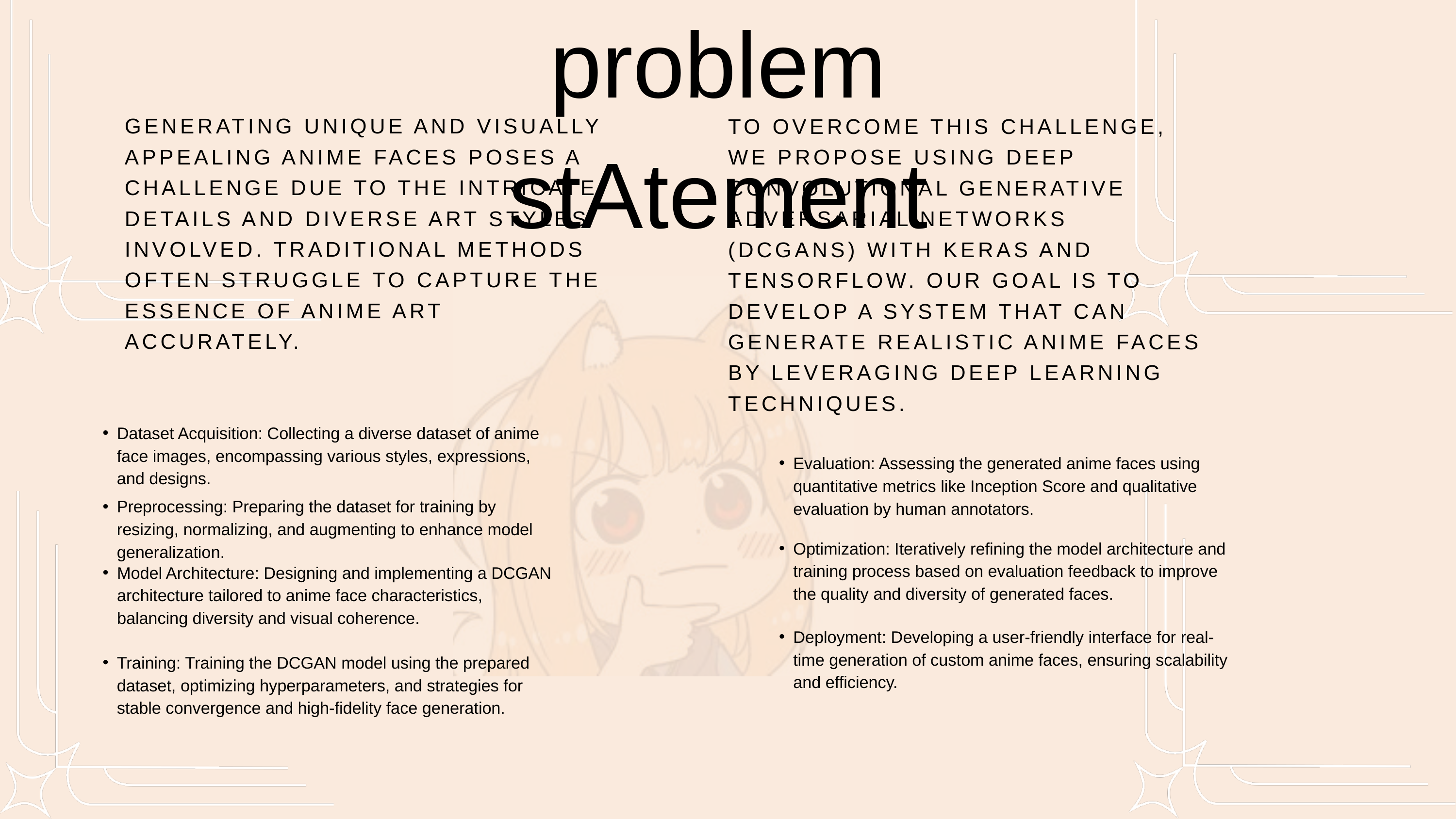

problem stAtement

GENERATING UNIQUE AND VISUALLY APPEALING ANIME FACES POSES A CHALLENGE DUE TO THE INTRICATE DETAILS AND DIVERSE ART STYLES INVOLVED. TRADITIONAL METHODS OFTEN STRUGGLE TO CAPTURE THE ESSENCE OF ANIME ART ACCURATELY.
TO OVERCOME THIS CHALLENGE, WE PROPOSE USING DEEP CONVOLUTIONAL GENERATIVE ADVERSARIAL NETWORKS (DCGANS) WITH KERAS AND TENSORFLOW. OUR GOAL IS TO DEVELOP A SYSTEM THAT CAN GENERATE REALISTIC ANIME FACES BY LEVERAGING DEEP LEARNING TECHNIQUES.

Dataset Acquisition: Collecting a diverse dataset of anime face images, encompassing various styles, expressions, and designs.
Evaluation: Assessing the generated anime faces using quantitative metrics like Inception Score and qualitative evaluation by human annotators.

Preprocessing: Preparing the dataset for training by resizing, normalizing, and augmenting to enhance model generalization.
Optimization: Iteratively refining the model architecture and training process based on evaluation feedback to improve the quality and diversity of generated faces.
Model Architecture: Designing and implementing a DCGAN architecture tailored to anime face characteristics, balancing diversity and visual coherence.
Deployment: Developing a user-friendly interface for real-time generation of custom anime faces, ensuring scalability and efficiency.
Training: Training the DCGAN model using the prepared dataset, optimizing hyperparameters, and strategies for stable convergence and high-fidelity face generation.